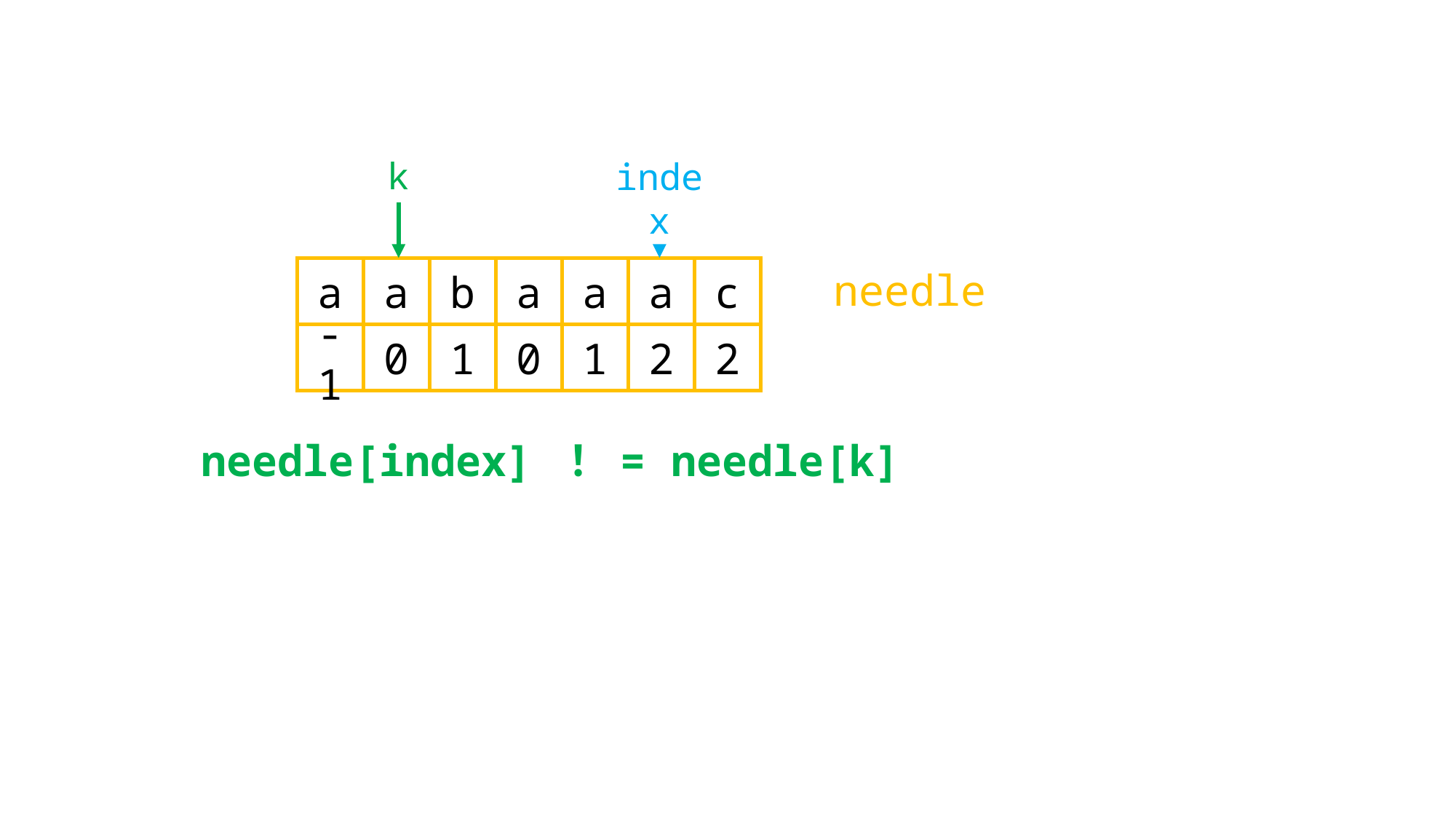

k
index
a
a
b
a
a
a
c
needle
-1
0
1
0
1
2
2
needle[index] ！= needle[k]